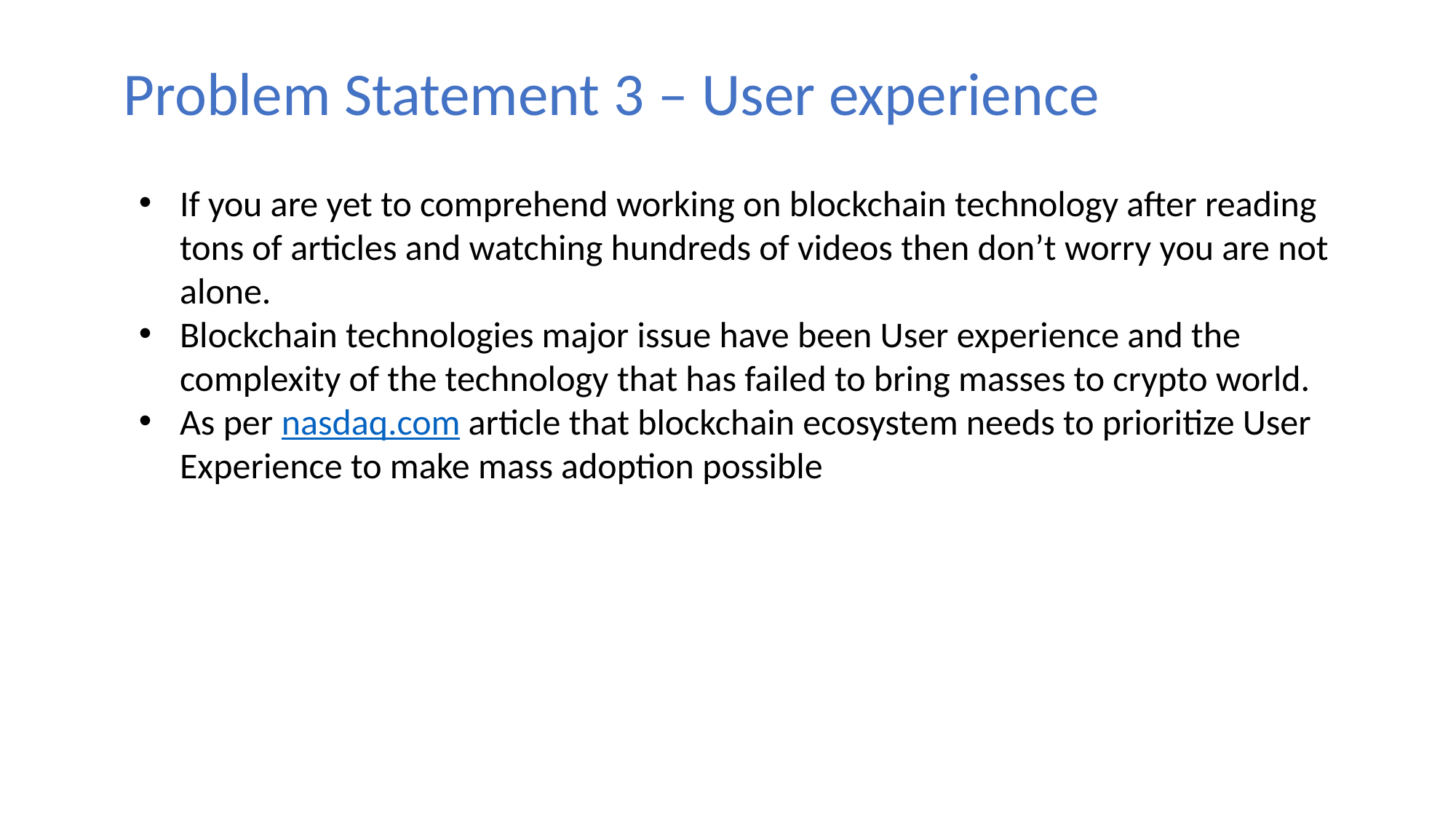

# Problem Statement 3 – User experience
If you are yet to comprehend working on blockchain technology after reading tons of articles and watching hundreds of videos then don’t worry you are not alone.
Blockchain technologies major issue have been User experience and the complexity of the technology that has failed to bring masses to crypto world.
As per nasdaq.com article that blockchain ecosystem needs to prioritize User Experience to make mass adoption possible